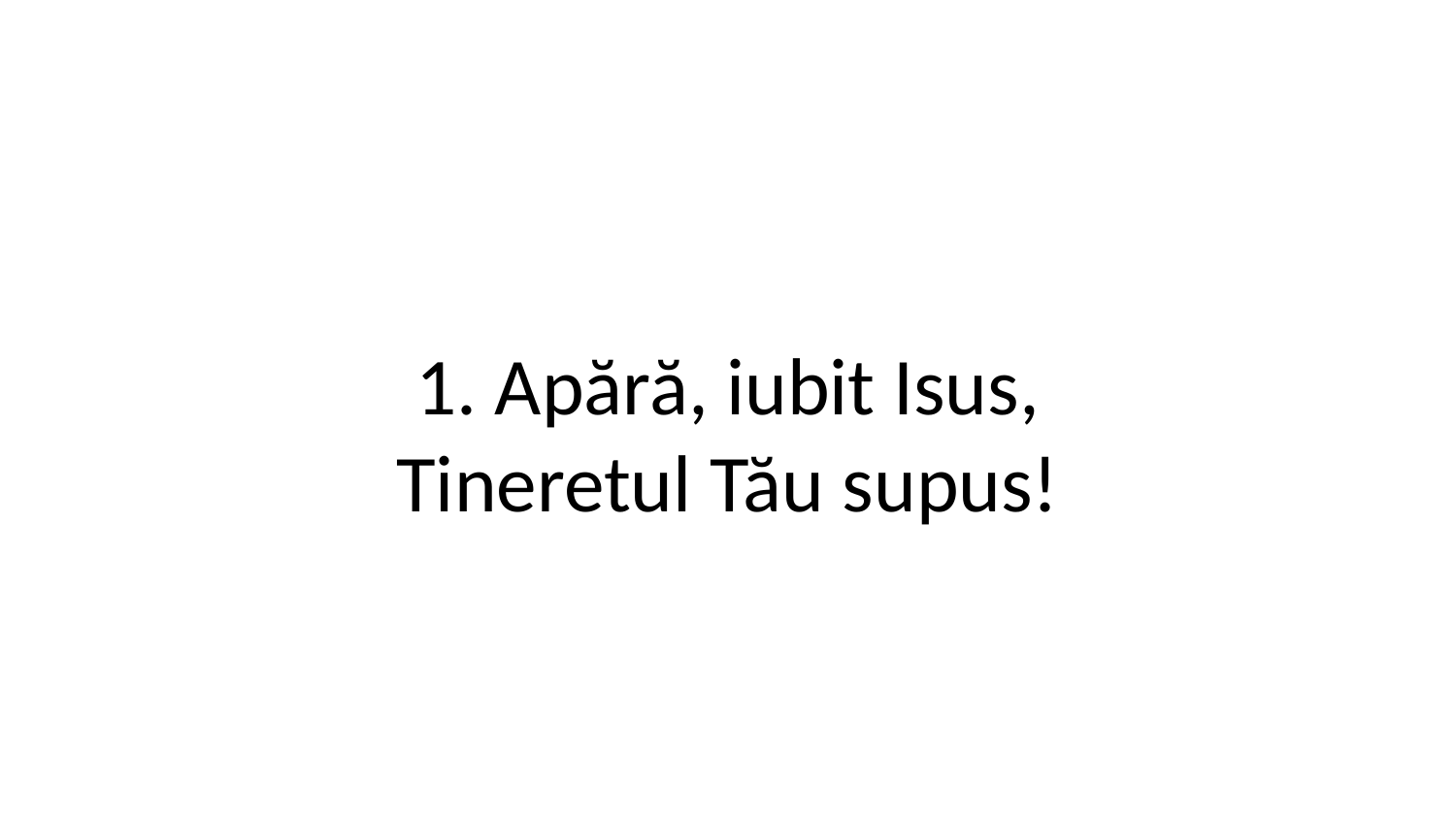

1. Apără, iubit Isus,
Tineretul Tău supus!